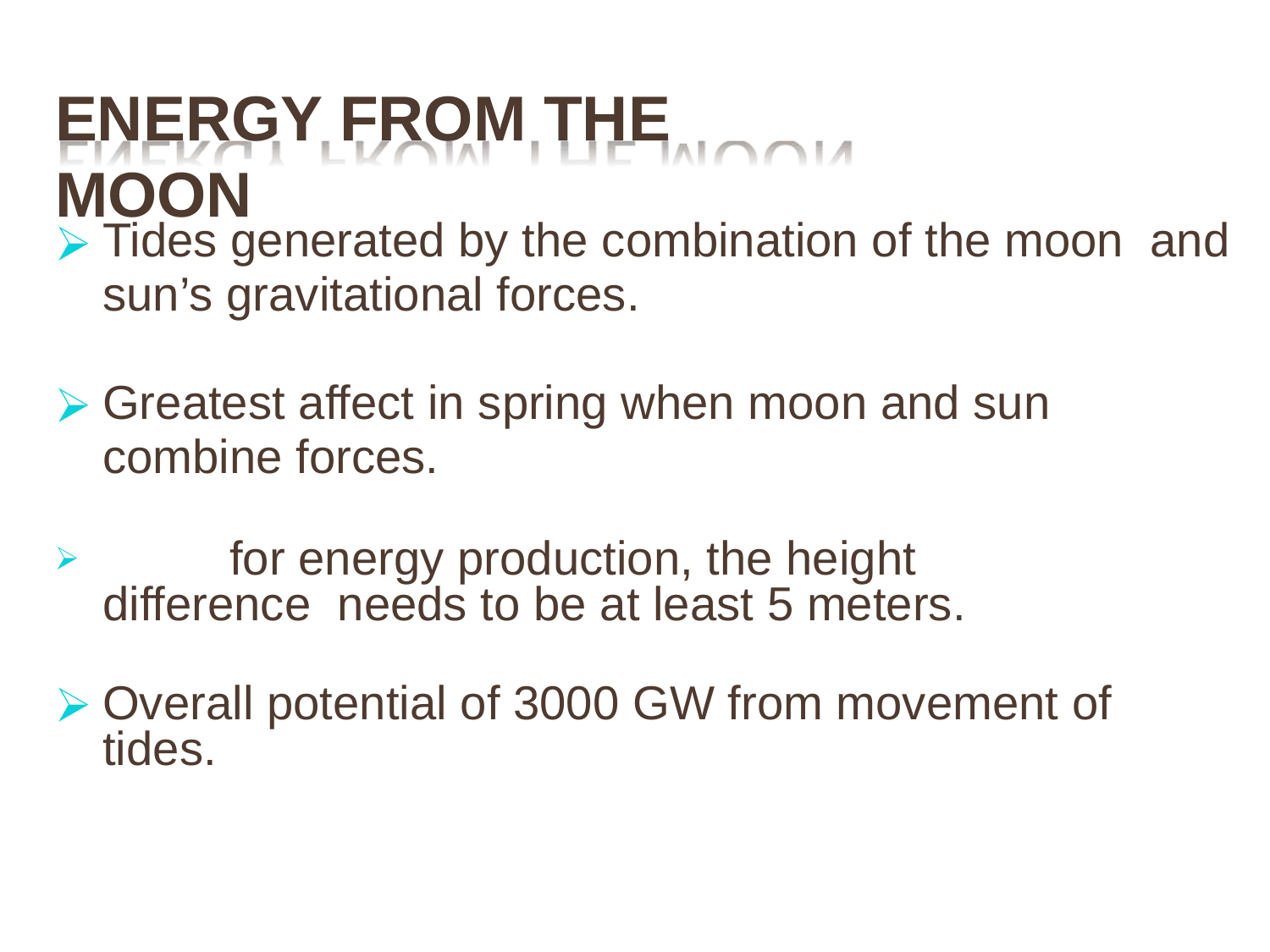

# ENERGY FROM THE MOON

Tides generated by the combination of the moon  and sun’s gravitational forces.

Greatest affect in spring when moon and sun  combine forces.

	for energy production, the height difference  needs to be at least 5 meters.

Overall potential of 3000 GW from movement of  tides.